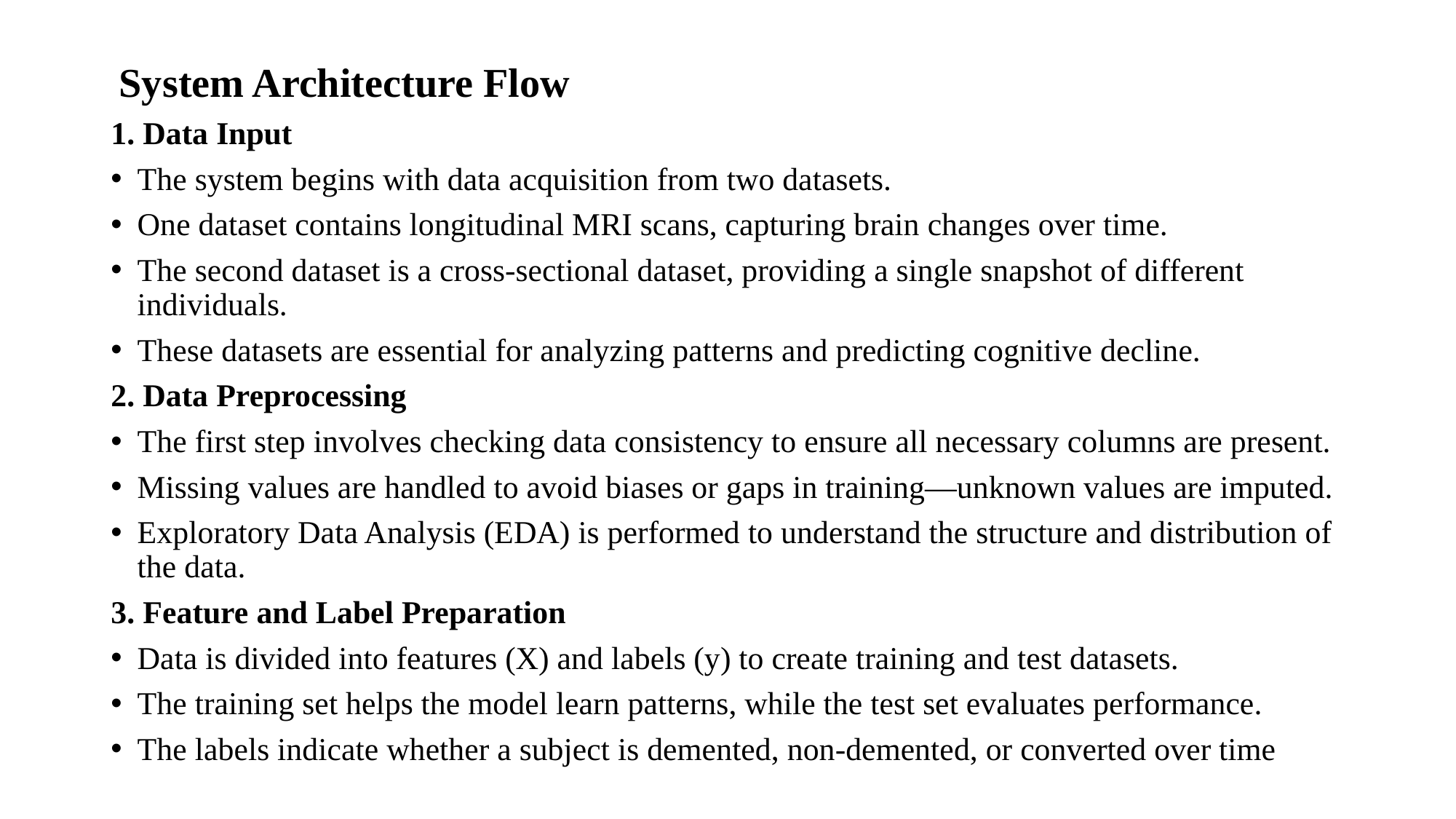

System Architecture Flow
1. Data Input
The system begins with data acquisition from two datasets.
One dataset contains longitudinal MRI scans, capturing brain changes over time.
The second dataset is a cross-sectional dataset, providing a single snapshot of different individuals.
These datasets are essential for analyzing patterns and predicting cognitive decline.
2. Data Preprocessing
The first step involves checking data consistency to ensure all necessary columns are present.
Missing values are handled to avoid biases or gaps in training—unknown values are imputed.
Exploratory Data Analysis (EDA) is performed to understand the structure and distribution of the data.
3. Feature and Label Preparation
Data is divided into features (X) and labels (y) to create training and test datasets.
The training set helps the model learn patterns, while the test set evaluates performance.
The labels indicate whether a subject is demented, non-demented, or converted over time